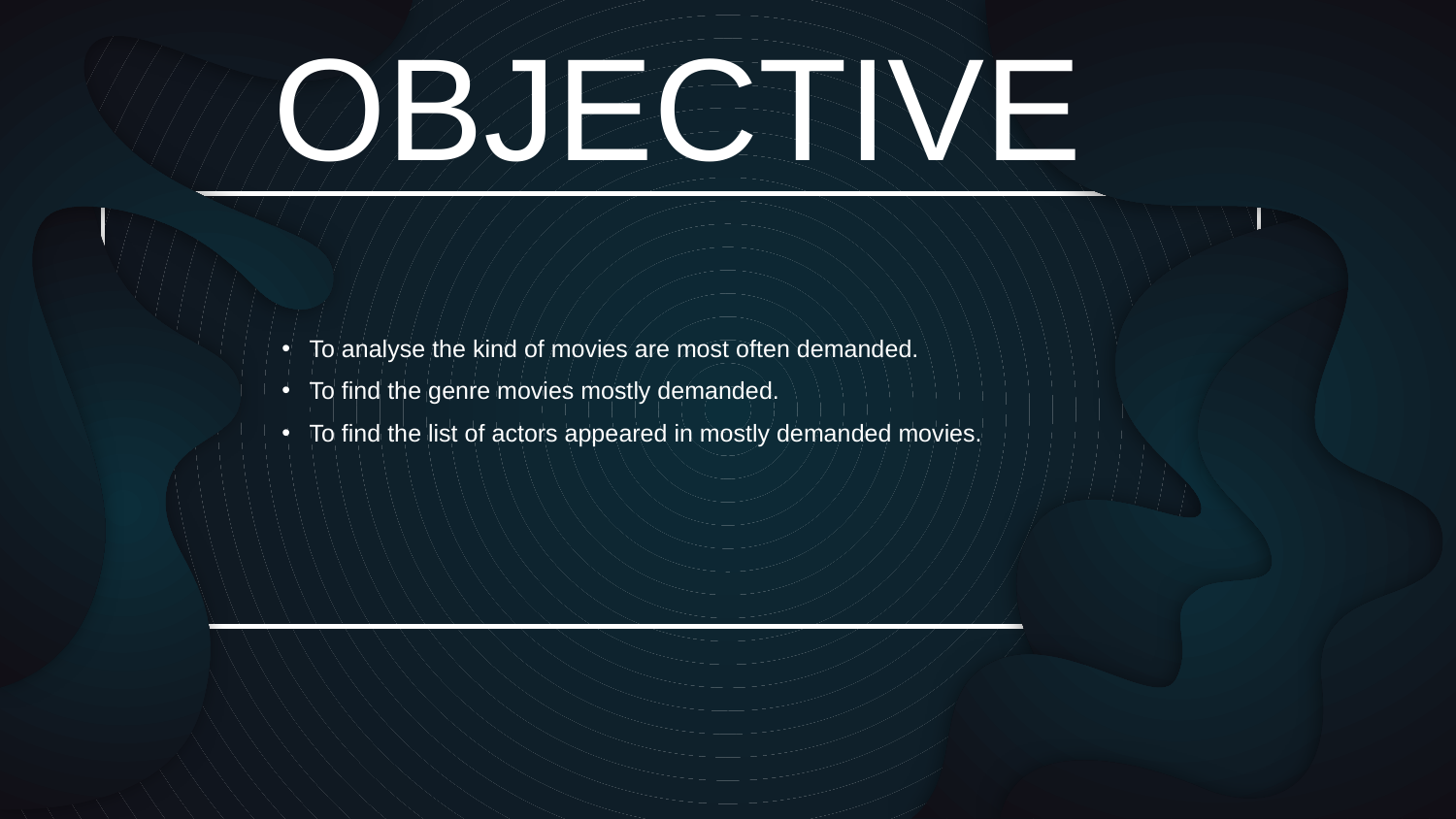

# OBJECTIVE

To analyse the kind of movies are most often demanded.
To find the genre movies mostly demanded.
To find the list of actors appeared in mostly demanded movies.